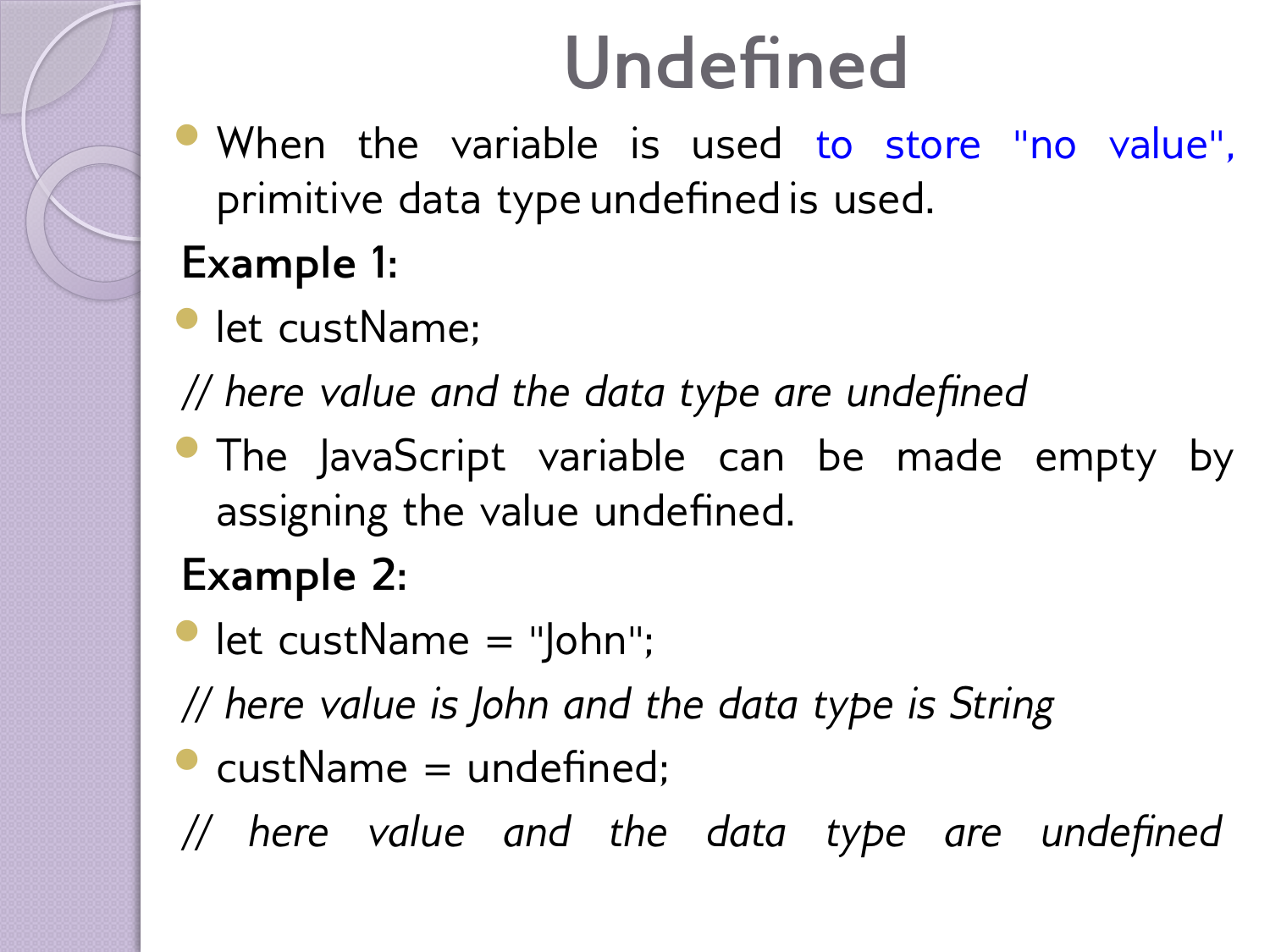

# Undefined
When the variable is used to store "no value", primitive data type undefined is used.
Example 1:
let custName;
// here value and the data type are undefined
The JavaScript variable can be made empty by assigning the value undefined.
Example 2:
let custName = "John";
// here value is John and the data type is String
custName = undefined;
// here value and the data type are undefined